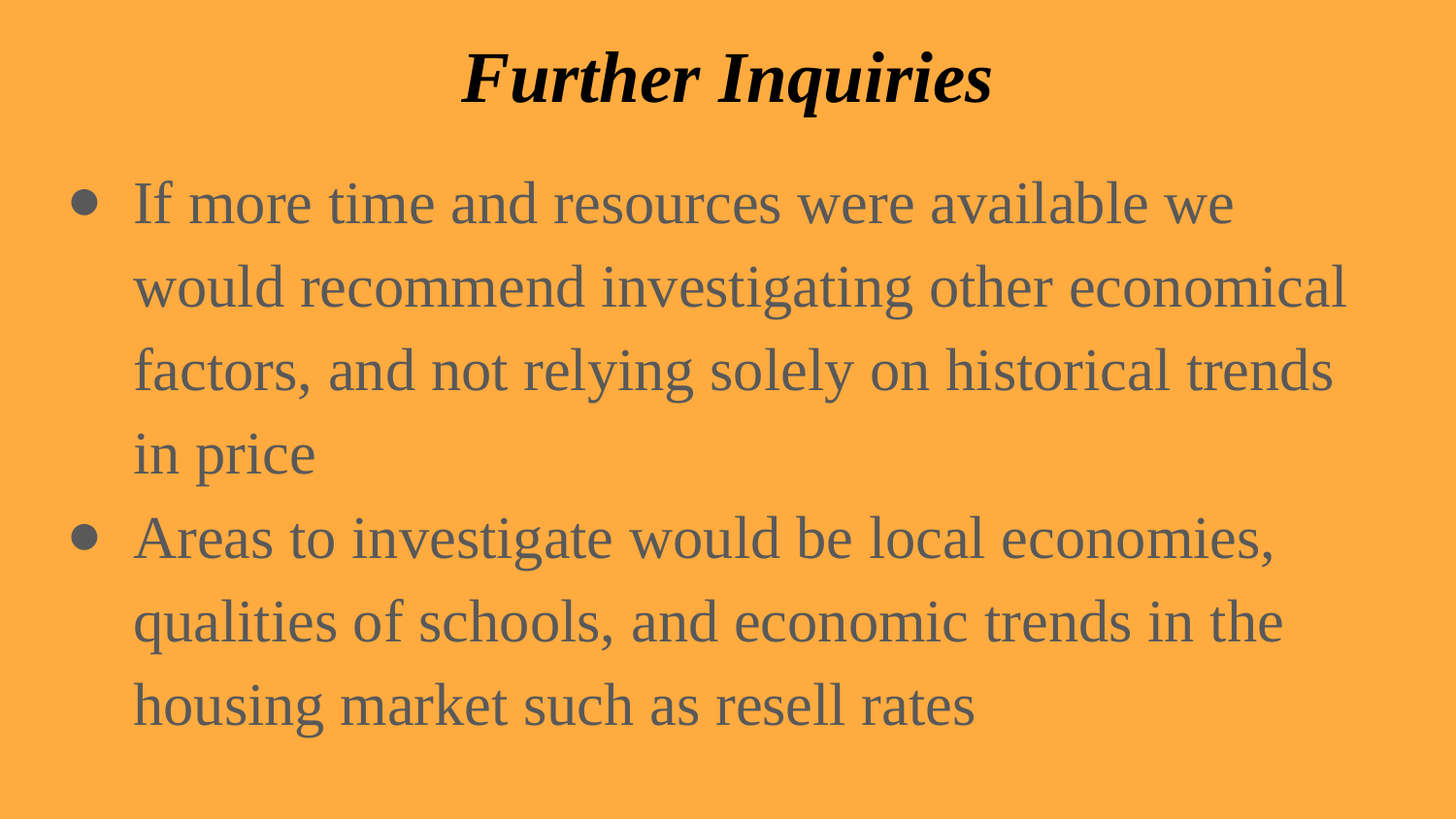

# Further Inquiries
If more time and resources were available we would recommend investigating other economical factors, and not relying solely on historical trends in price
Areas to investigate would be local economies, qualities of schools, and economic trends in the housing market such as resell rates